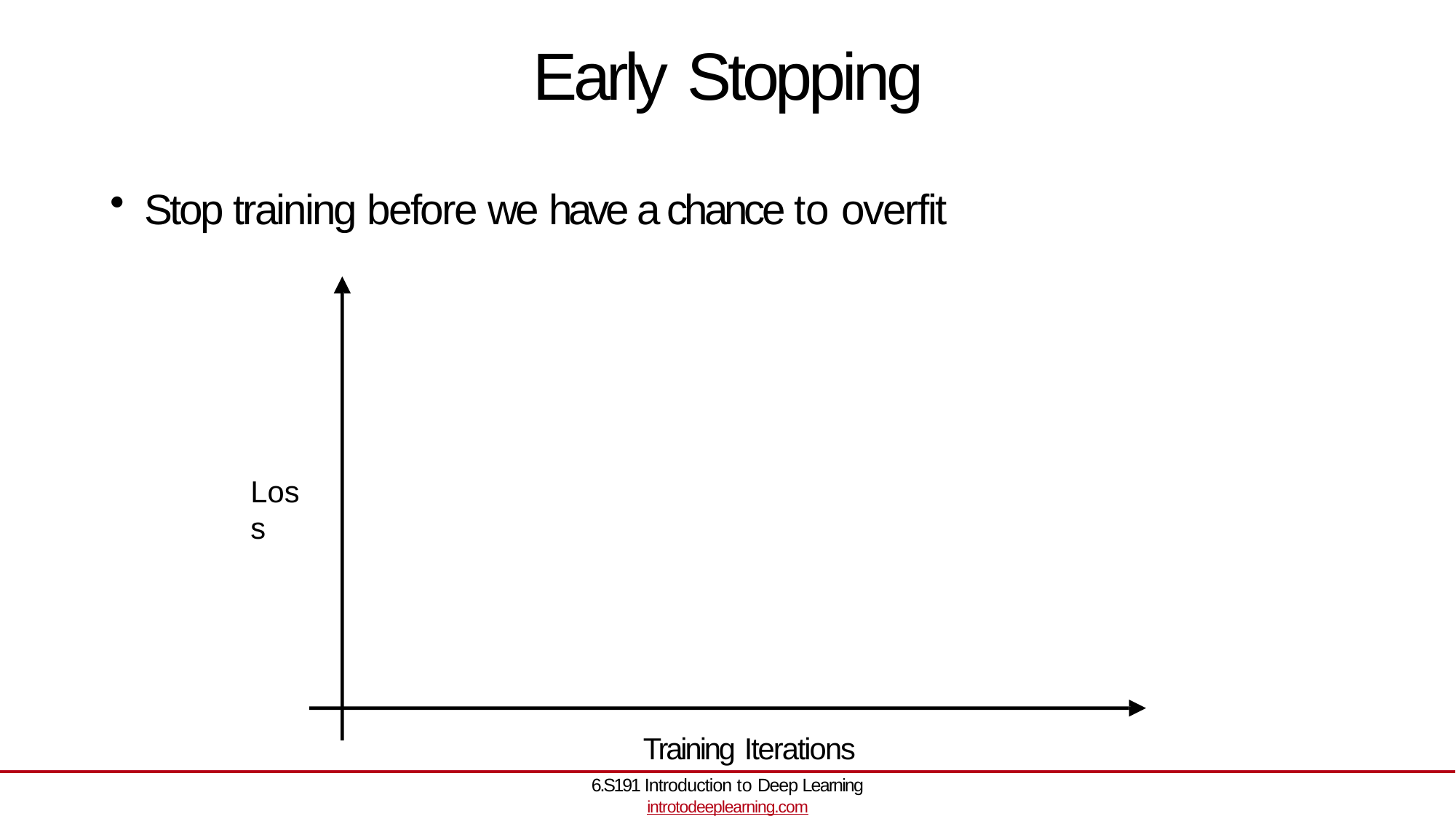

# Early Stopping
Stop training before we have a chance to overfit

Loss

Training Iterations
6.S191 Introduction to Deep Learning
introtodeeplearning.com